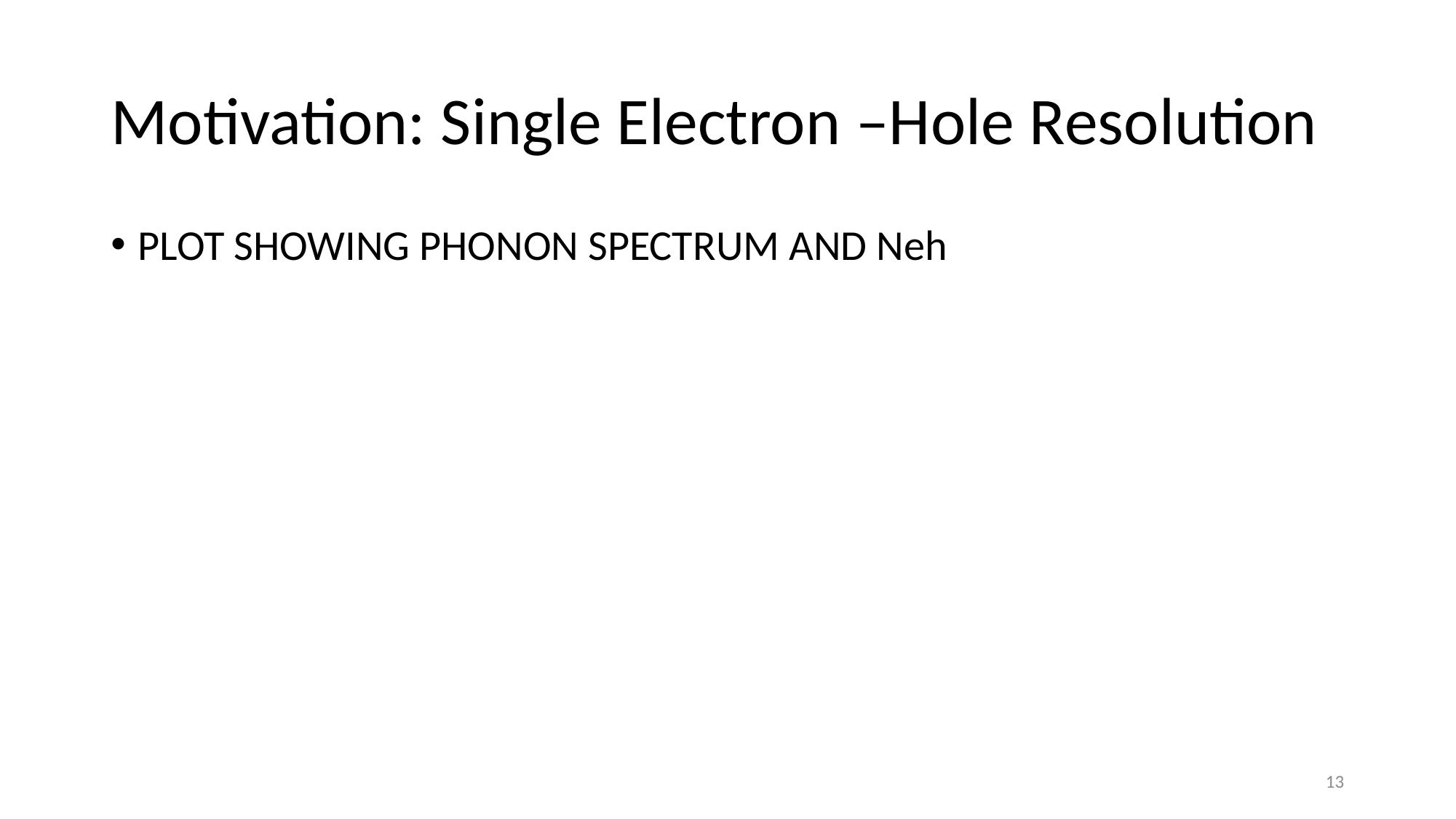

# Motivation: Single Electron –Hole Resolution
PLOT SHOWING PHONON SPECTRUM AND Neh
13